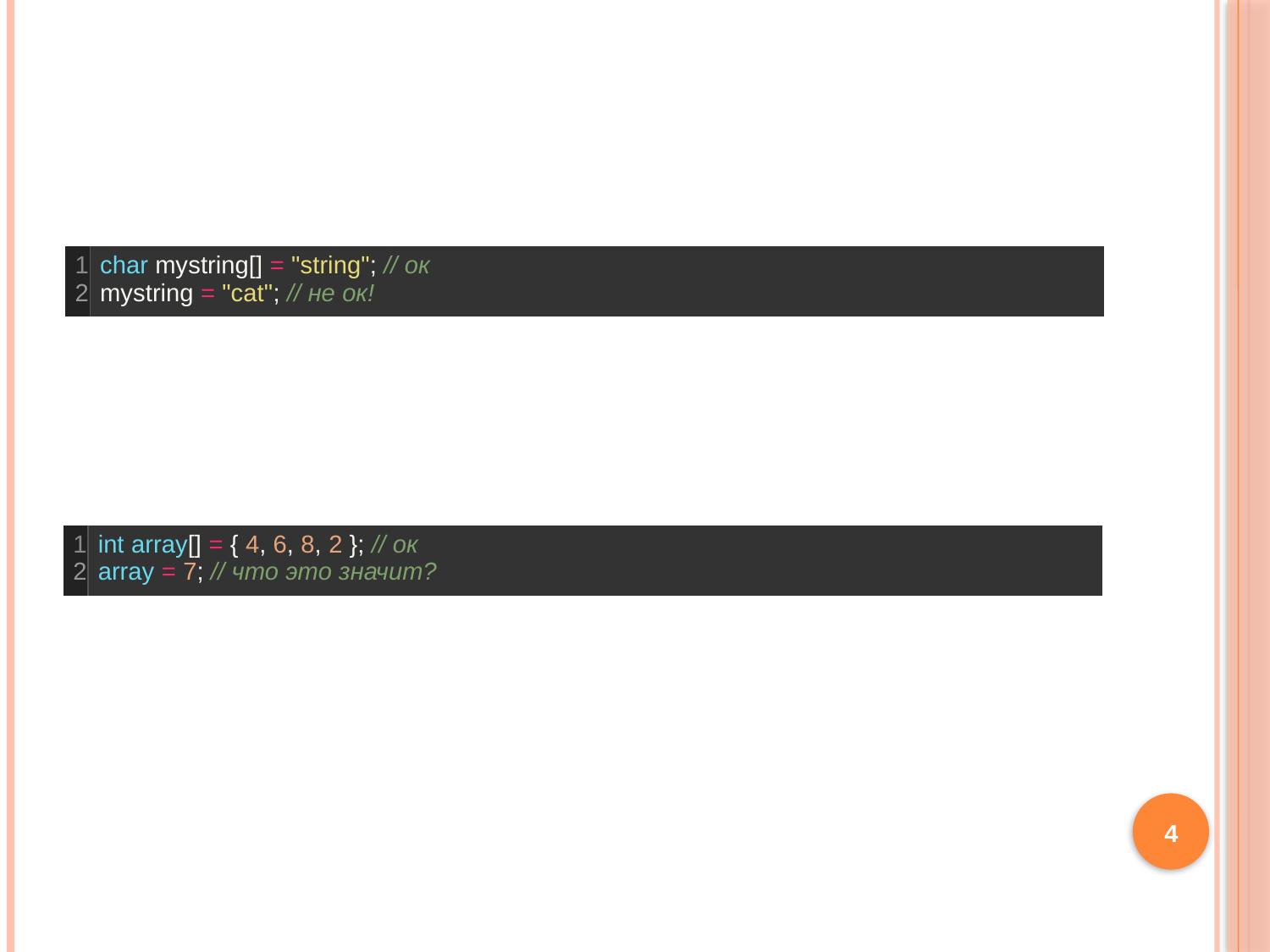

#
| 1 2 | char mystring[] = "string"; // ок mystring = "cat"; // не ок! |
| --- | --- |
| 1 2 | int array[] = { 4, 6, 8, 2 }; // ок array = 7; // что это значит? |
| --- | --- |
4